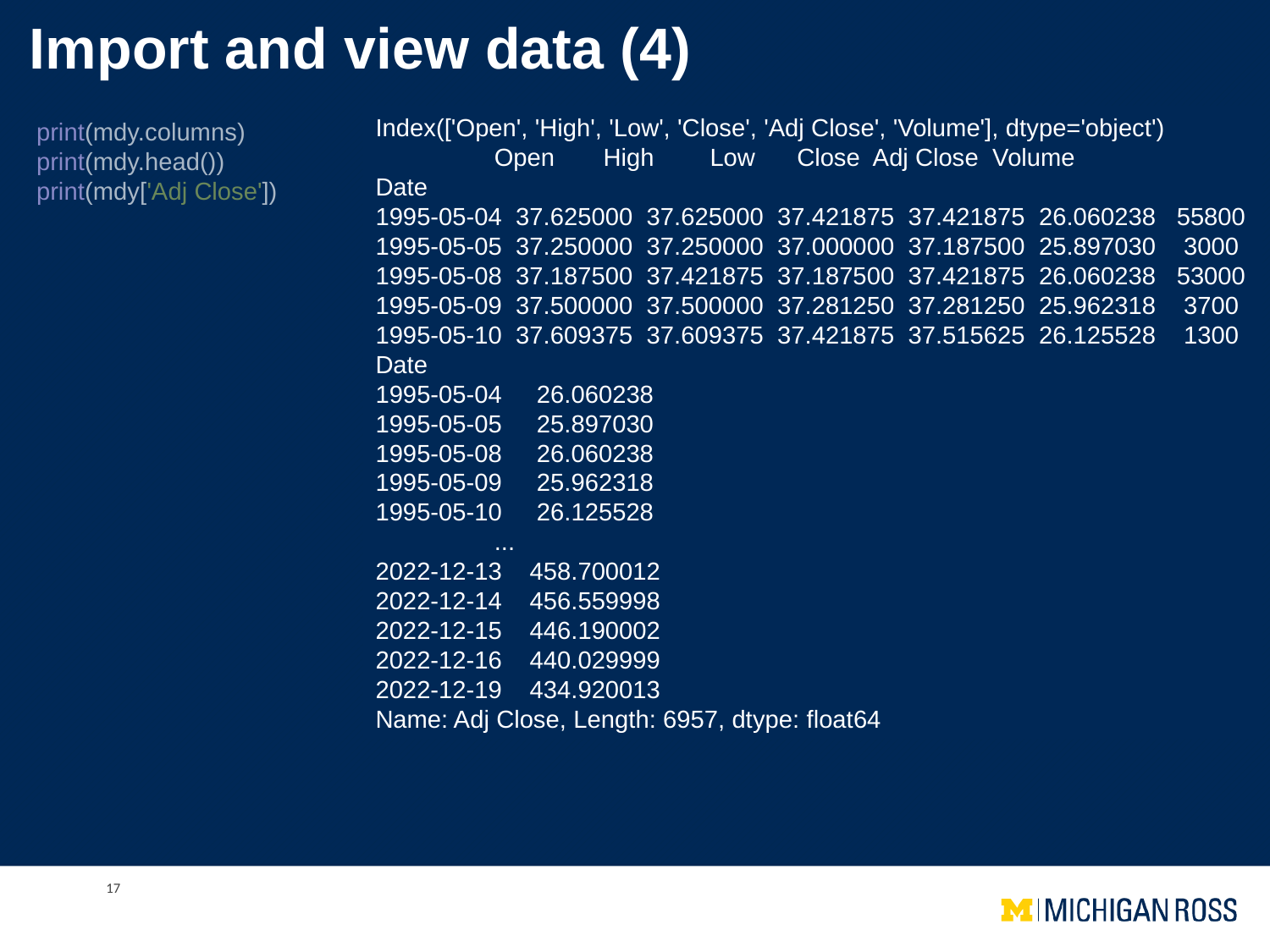

# Import and view data (4)
Index(['Open', 'High', 'Low', 'Close', 'Adj Close', 'Volume'], dtype='object')
                 Open       High        Low      Close  Adj Close  Volume
Date
1995-05-04  37.625000  37.625000  37.421875  37.421875  26.060238   55800
1995-05-05  37.250000  37.250000  37.000000  37.187500  25.897030    3000
1995-05-08  37.187500  37.421875  37.187500  37.421875  26.060238   53000
1995-05-09  37.500000  37.500000  37.281250  37.281250  25.962318    3700
1995-05-10  37.609375  37.609375  37.421875  37.515625  26.125528    1300
Date
1995-05-04     26.060238
1995-05-05     25.897030
1995-05-08     26.060238
1995-05-09     25.962318
1995-05-10     26.125528
                 ...
2022-12-13    458.700012
2022-12-14    456.559998
2022-12-15    446.190002
2022-12-16    440.029999
2022-12-19    434.920013
Name: Adj Close, Length: 6957, dtype: float64
print(mdy.columns)
print(mdy.head())
print(mdy['Adj Close'])
17